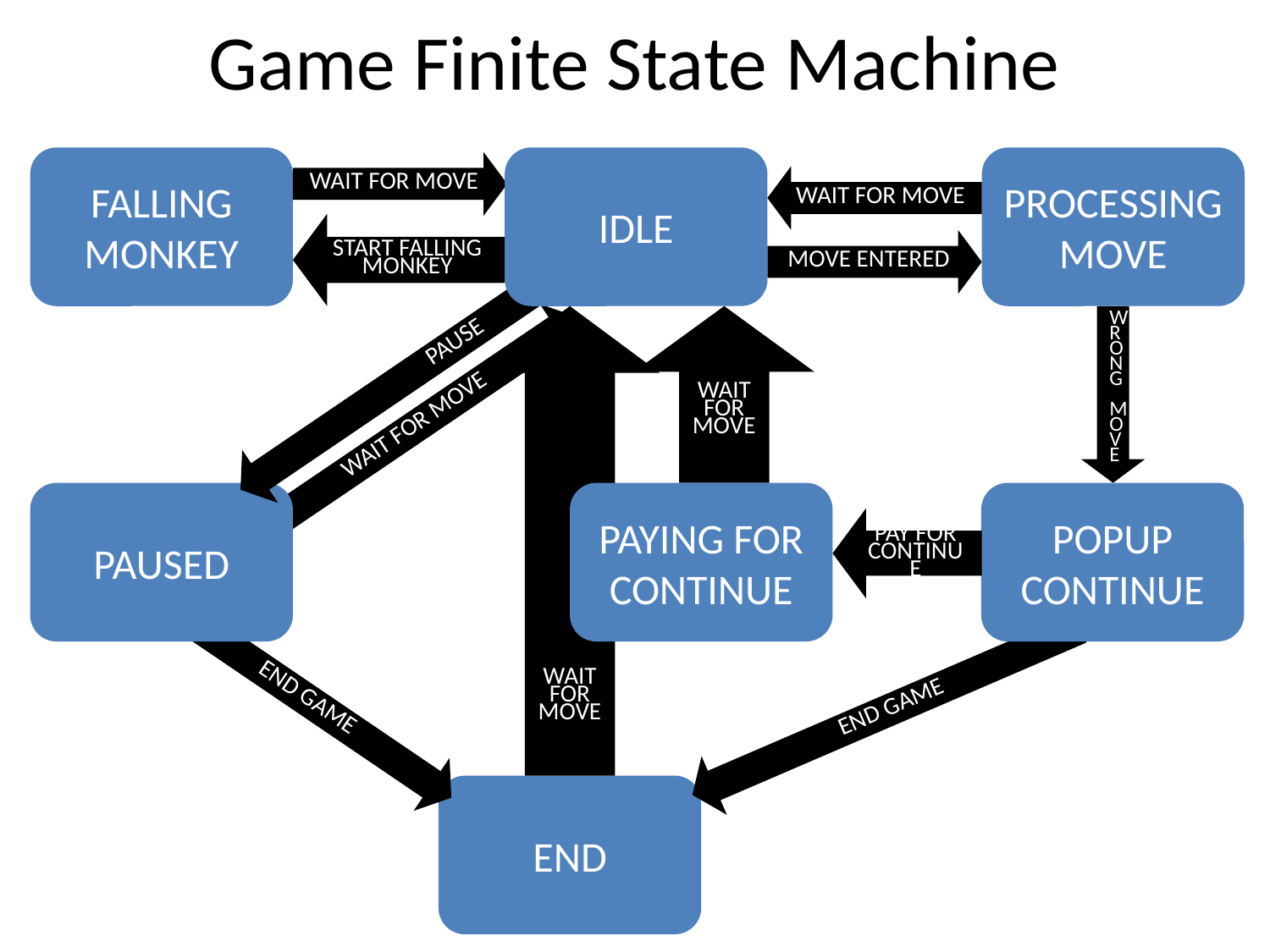

# Game Finite State Machine
FALLING MONKEY
IDLE
PROCESSING MOVE
WAIT FOR MOVE
WAIT FOR MOVE
START FALLING MONKEY
MOVE ENTERED
WAIT FOR MOVE
PAUSE
WRONG
 MOVE
WAIT FOR MOVE

WAIT FOR MOVE
PAUSED
POPUP CONTINUE
PAYING FOR CONTINUE
PAY FOR CONTINUE
END GAME
END GAME
END